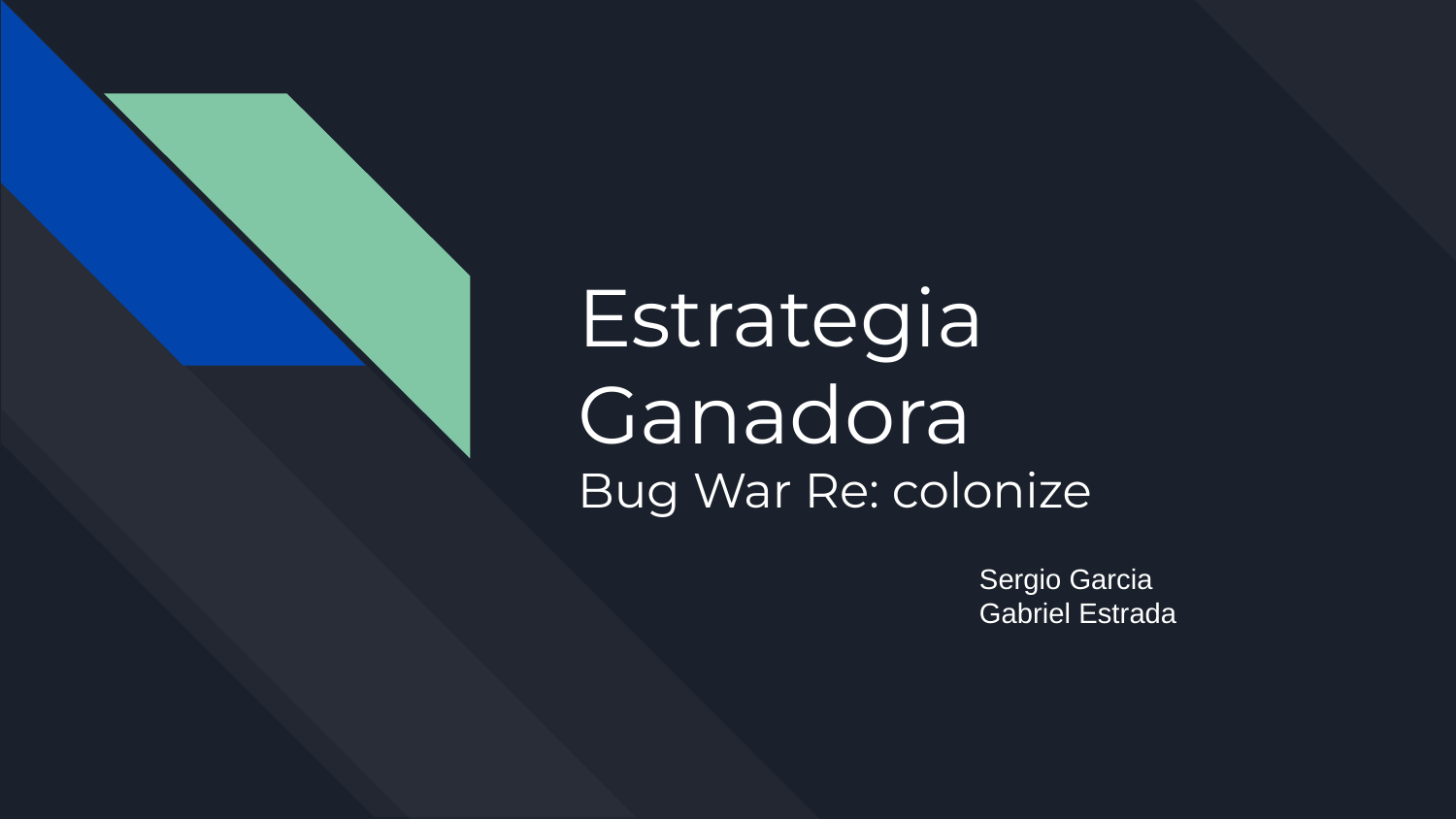

# Estrategia Ganadora
Bug War Re: colonize
Sergio Garcia
Gabriel Estrada